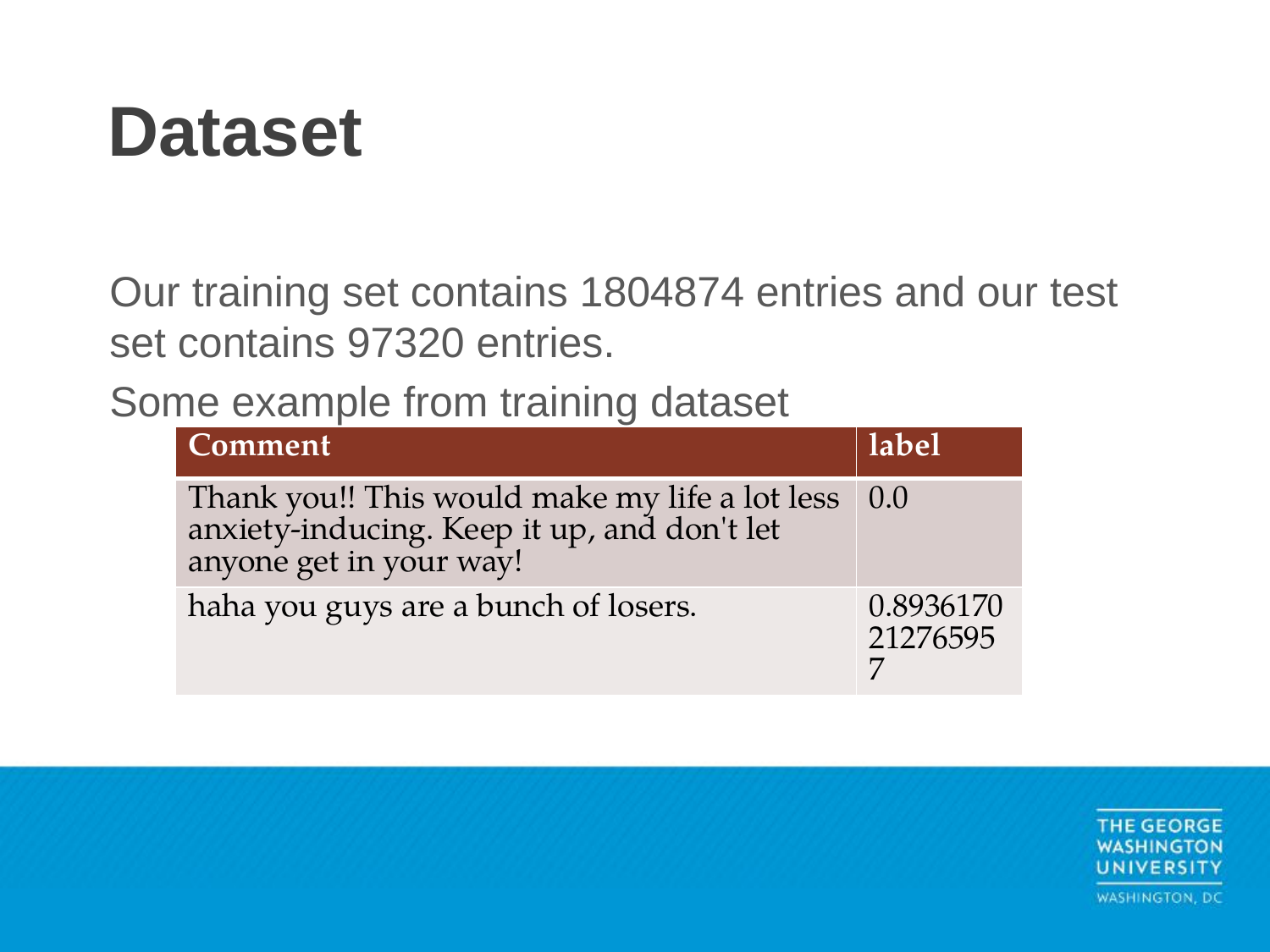

# Dataset
Our training set contains 1804874 entries and our test set contains 97320 entries.
Some example from training dataset

| Comment | label |
| --- | --- |
| Thank you!! This would make my life a lot less anxiety-inducing. Keep it up, and don't let anyone get in your way! | 0.0 |
| haha you guys are a bunch of losers. | 0.8936170212765957 |